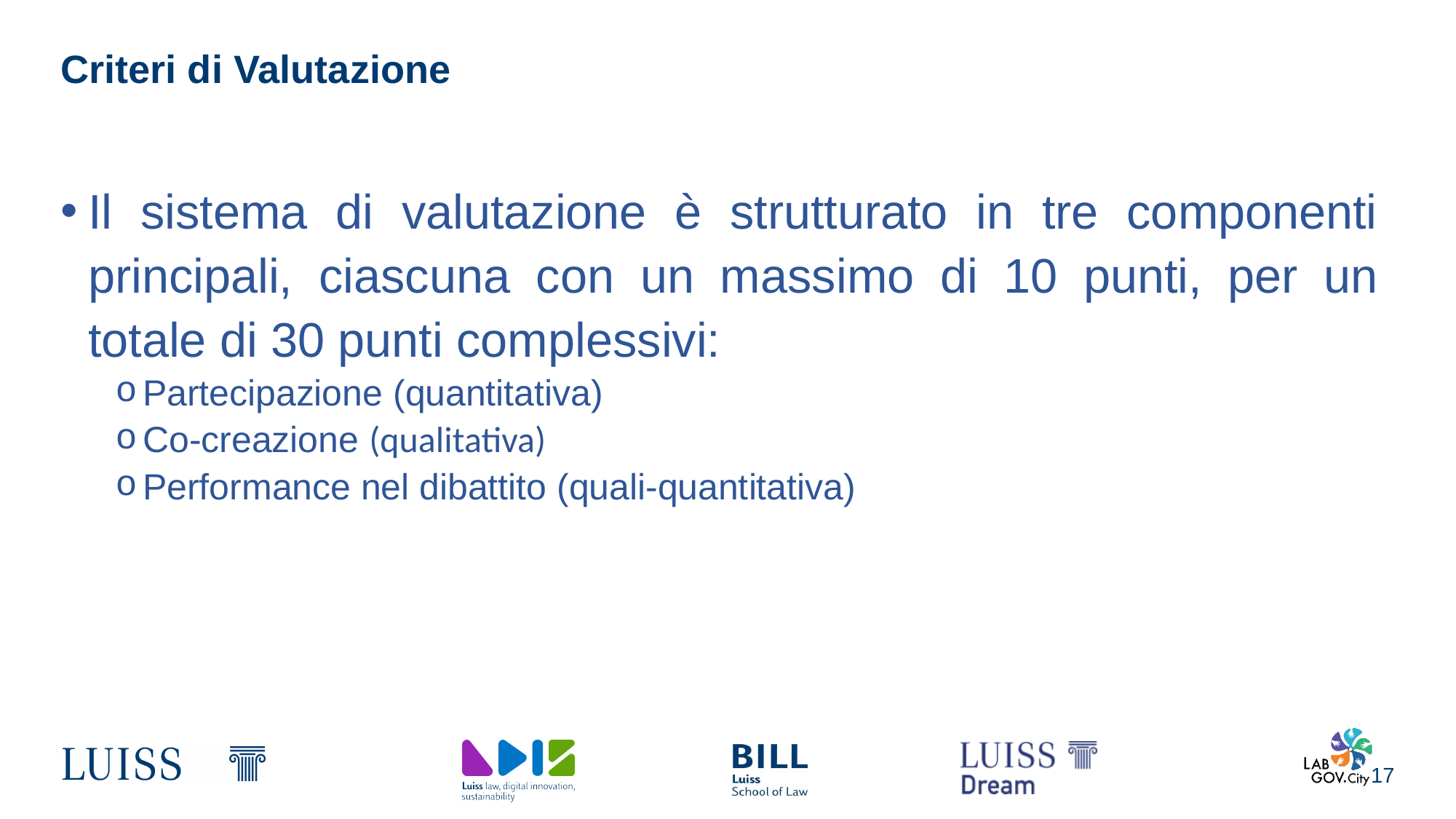

# Criteri di Valutazione
Il sistema di valutazione è strutturato in tre componenti principali, ciascuna con un massimo di 10 punti, per un totale di 30 punti complessivi:
Partecipazione (quantitativa)
Co-creazione (qualitativa)
Performance nel dibattito (quali-quantitativa)

17